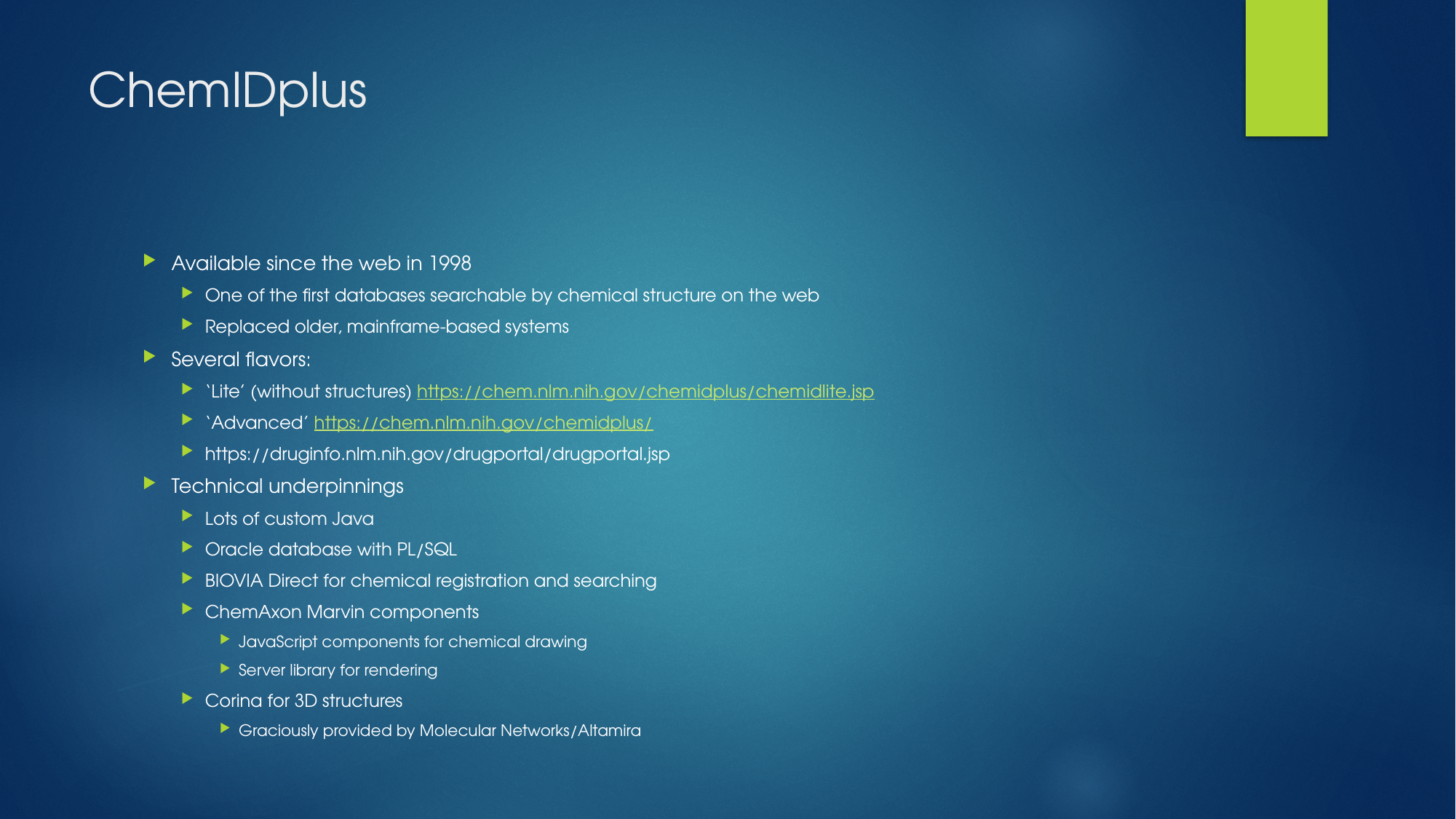

# ChemIDplus
Available since the web in 1998
One of the first databases searchable by chemical structure on the web
Replaced older, mainframe-based systems
Several flavors:
‘Lite’ (without structures) https://chem.nlm.nih.gov/chemidplus/chemidlite.jsp
‘Advanced’ https://chem.nlm.nih.gov/chemidplus/
https://druginfo.nlm.nih.gov/drugportal/drugportal.jsp
Technical underpinnings
Lots of custom Java
Oracle database with PL/SQL
BIOVIA Direct for chemical registration and searching
ChemAxon Marvin components
JavaScript components for chemical drawing
Server library for rendering
Corina for 3D structures
Graciously provided by Molecular Networks/Altamira